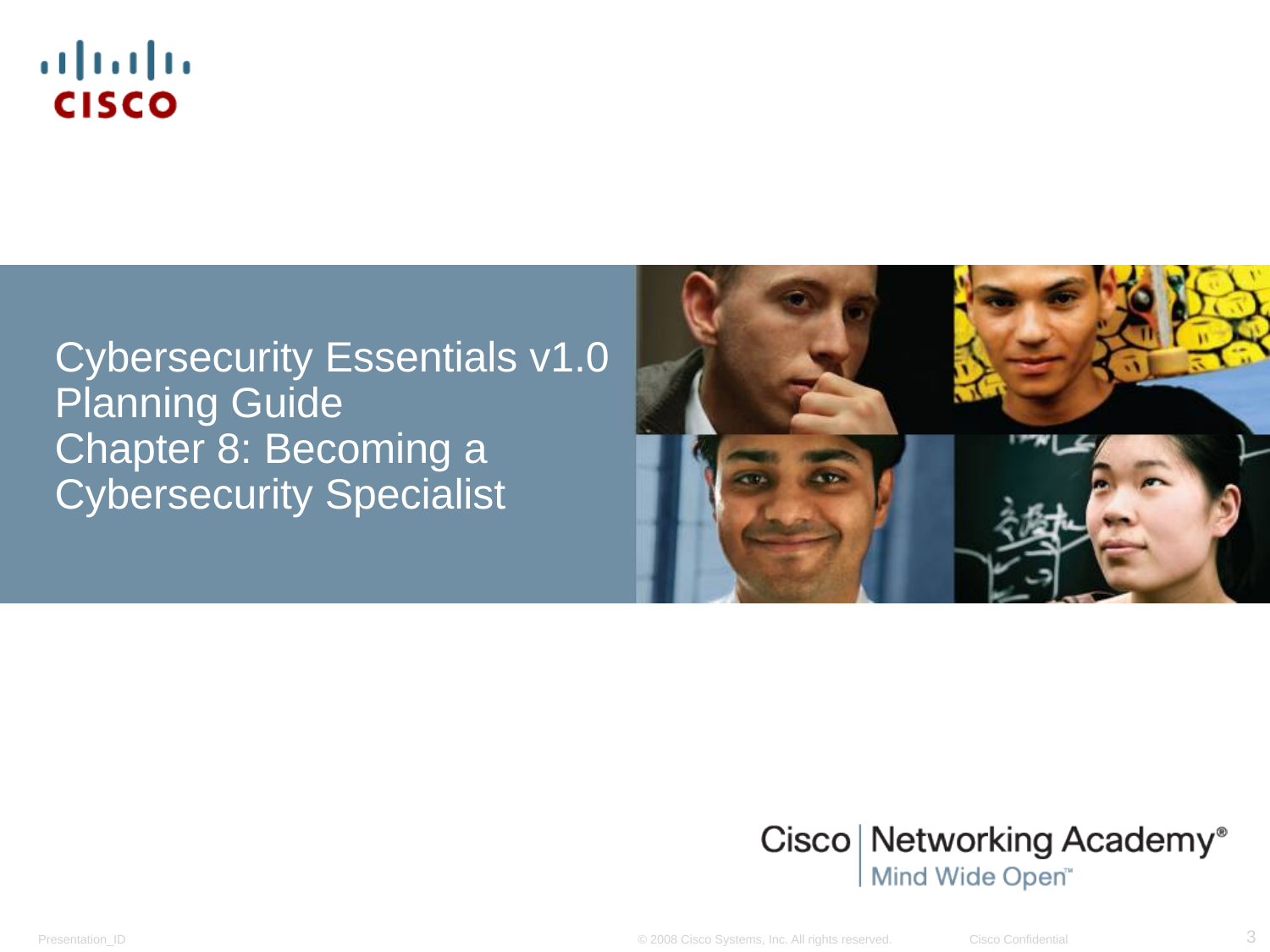

Cybersecurity Essentials v1.0
Planning Guide
Chapter 8: Becoming a Cybersecurity Specialist